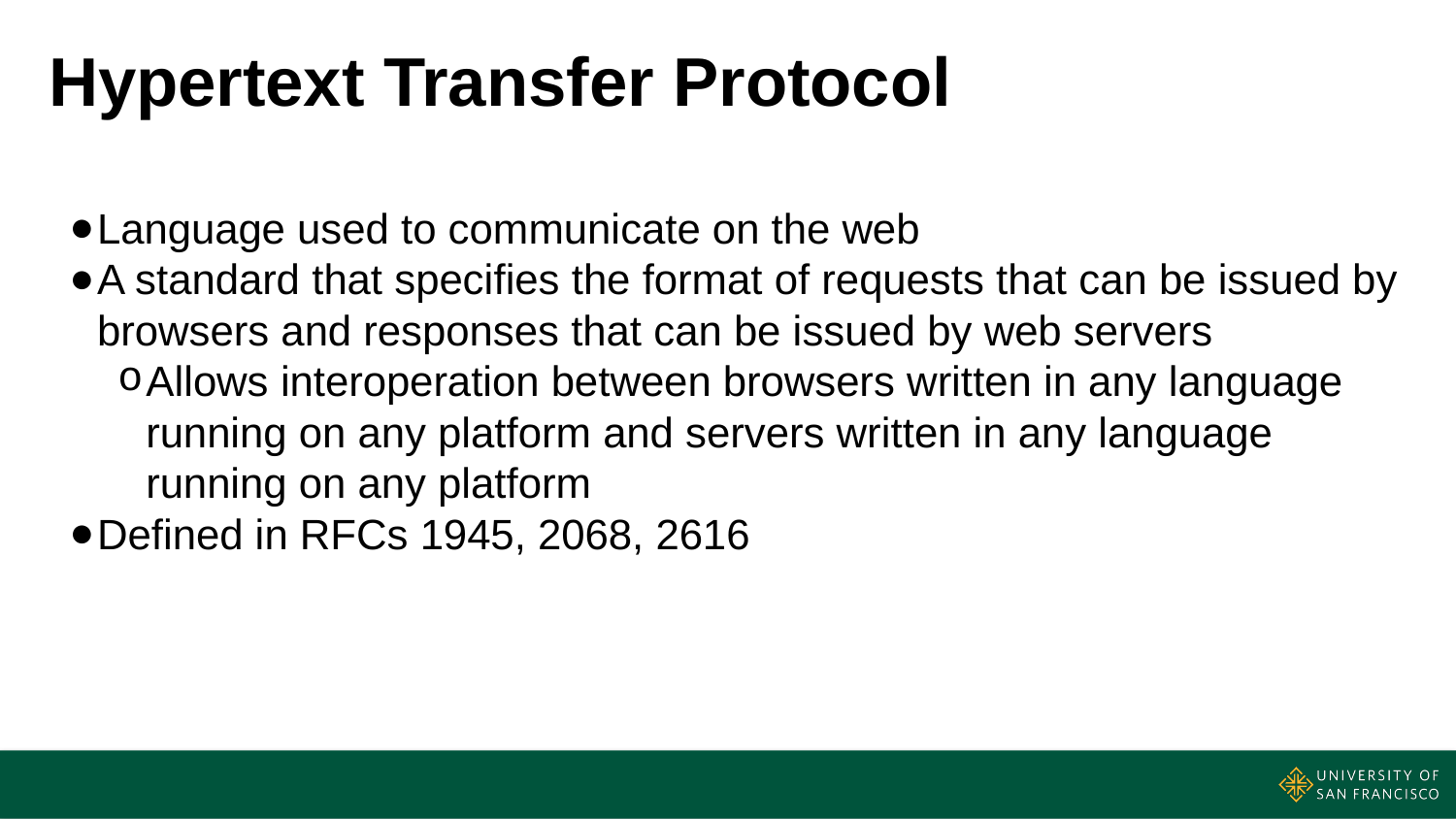

# Hypertext Transfer Protocol
Language used to communicate on the web
A standard that specifies the format of requests that can be issued by browsers and responses that can be issued by web servers
Allows interoperation between browsers written in any language running on any platform and servers written in any language running on any platform
Defined in RFCs 1945, 2068, 2616